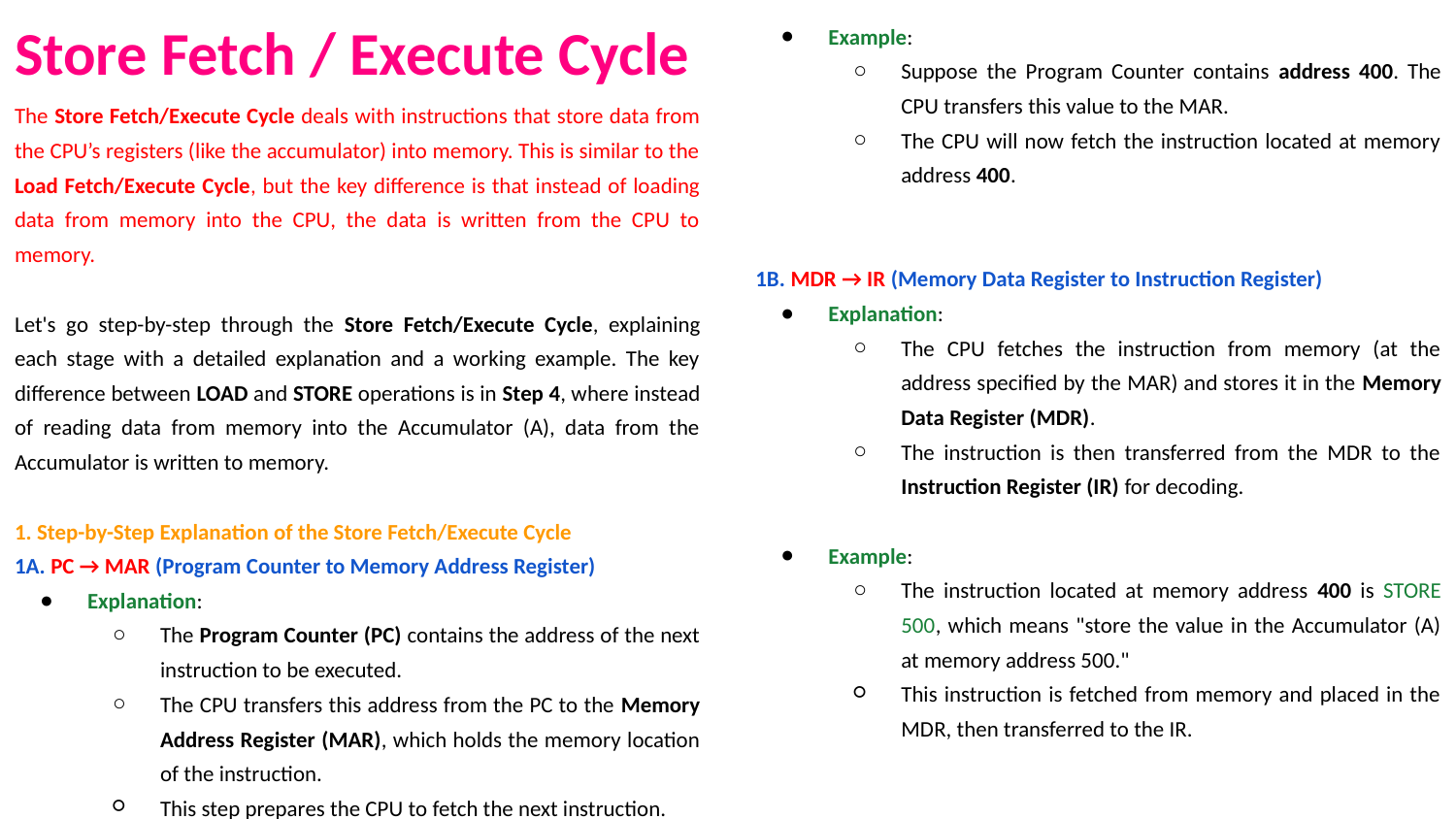

# Store Fetch / Execute Cycle
Example:
Suppose the Program Counter contains address 400. The CPU transfers this value to the MAR.
The CPU will now fetch the instruction located at memory address 400.

1B. MDR → IR (Memory Data Register to Instruction Register)
Explanation:
The CPU fetches the instruction from memory (at the address specified by the MAR) and stores it in the Memory Data Register (MDR).
The instruction is then transferred from the MDR to the Instruction Register (IR) for decoding.

Example:
The instruction located at memory address 400 is STORE 500, which means "store the value in the Accumulator (A) at memory address 500."
This instruction is fetched from memory and placed in the MDR, then transferred to the IR.

The Store Fetch/Execute Cycle deals with instructions that store data from the CPU’s registers (like the accumulator) into memory. This is similar to the Load Fetch/Execute Cycle, but the key difference is that instead of loading data from memory into the CPU, the data is written from the CPU to memory.

Let's go step-by-step through the Store Fetch/Execute Cycle, explaining each stage with a detailed explanation and a working example. The key difference between LOAD and STORE operations is in Step 4, where instead of reading data from memory into the Accumulator (A), data from the Accumulator is written to memory.

1. Step-by-Step Explanation of the Store Fetch/Execute Cycle
1A. PC → MAR (Program Counter to Memory Address Register)
Explanation:
The Program Counter (PC) contains the address of the next instruction to be executed.
The CPU transfers this address from the PC to the Memory Address Register (MAR), which holds the memory location of the instruction.
This step prepares the CPU to fetch the next instruction.